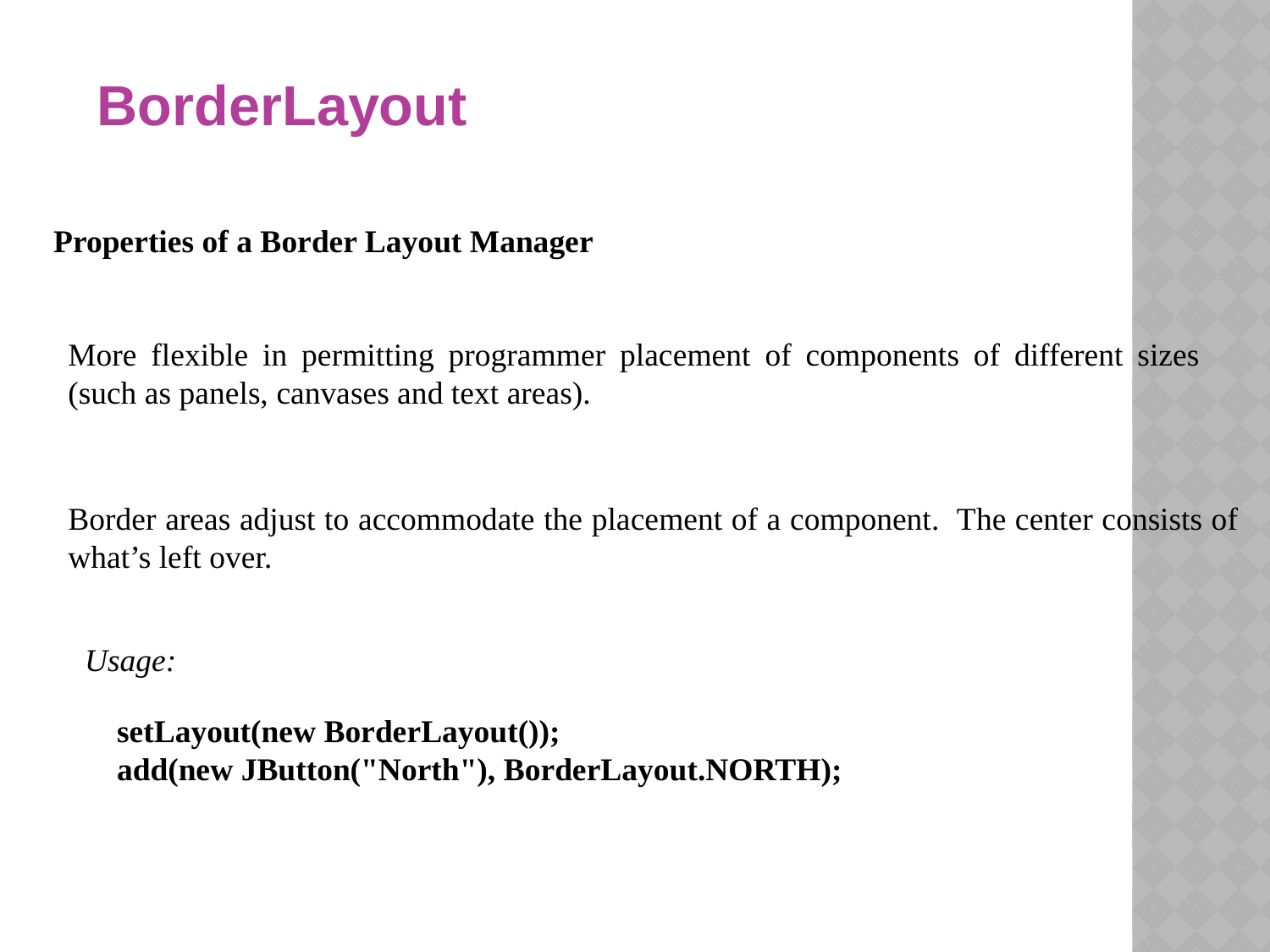

BorderLayout
Properties of a Border Layout Manager
More flexible in permitting programmer placement of components of different sizes (such as panels, canvases and text areas).
Border areas adjust to accommodate the placement of a component.  The center consists of what’s left over.
Usage:

    setLayout(new BorderLayout());
    add(new JButton("North"), BorderLayout.NORTH);